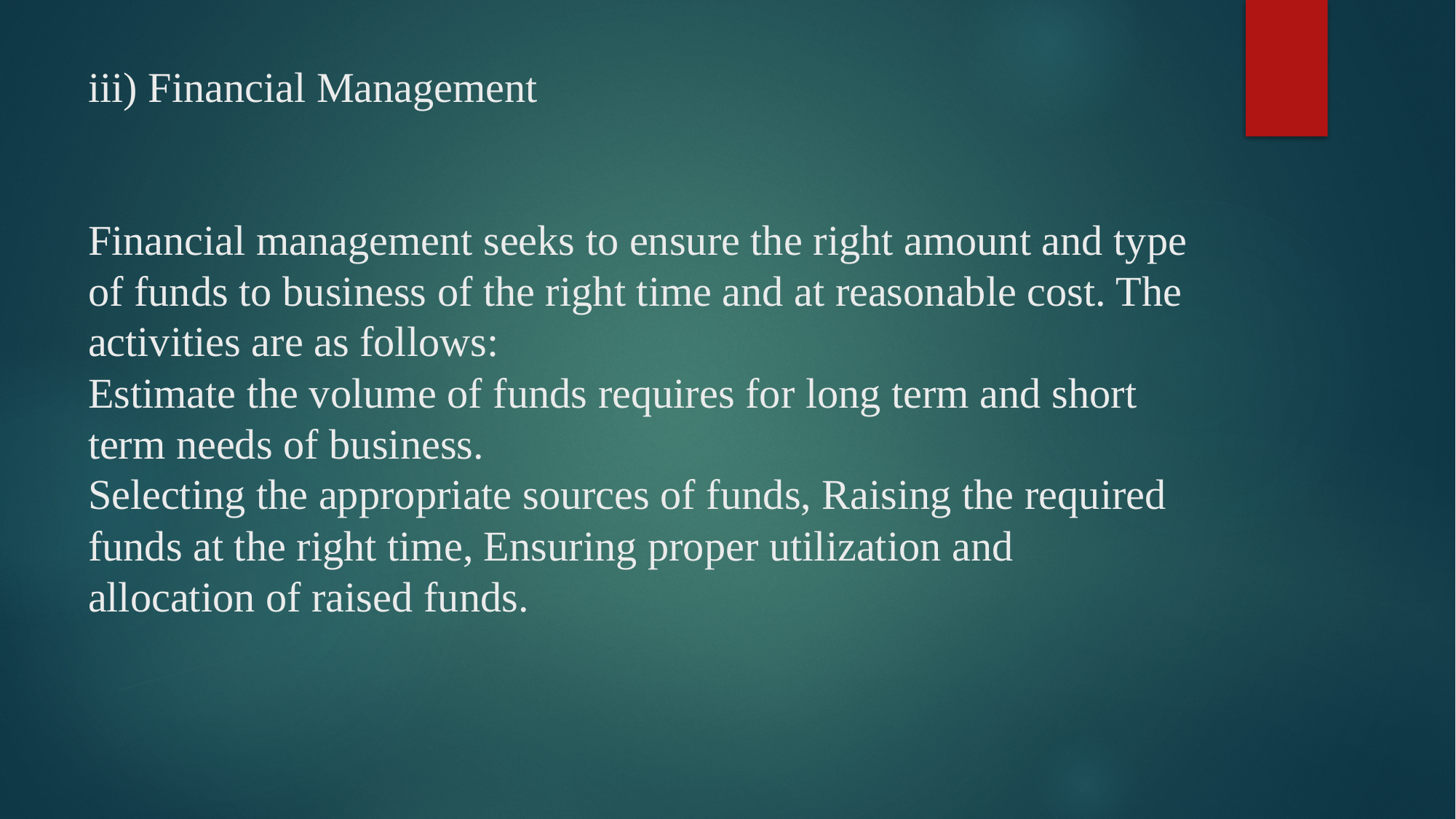

# iii) Financial Management Financial management seeks to ensure the right amount and type of funds to business of the right time and at reasonable cost. The activities are as follows: Estimate the volume of funds requires for long term and short term needs of business. Selecting the appropriate sources of funds, Raising the required funds at the right time, Ensuring proper utilization and allocation of raised funds.